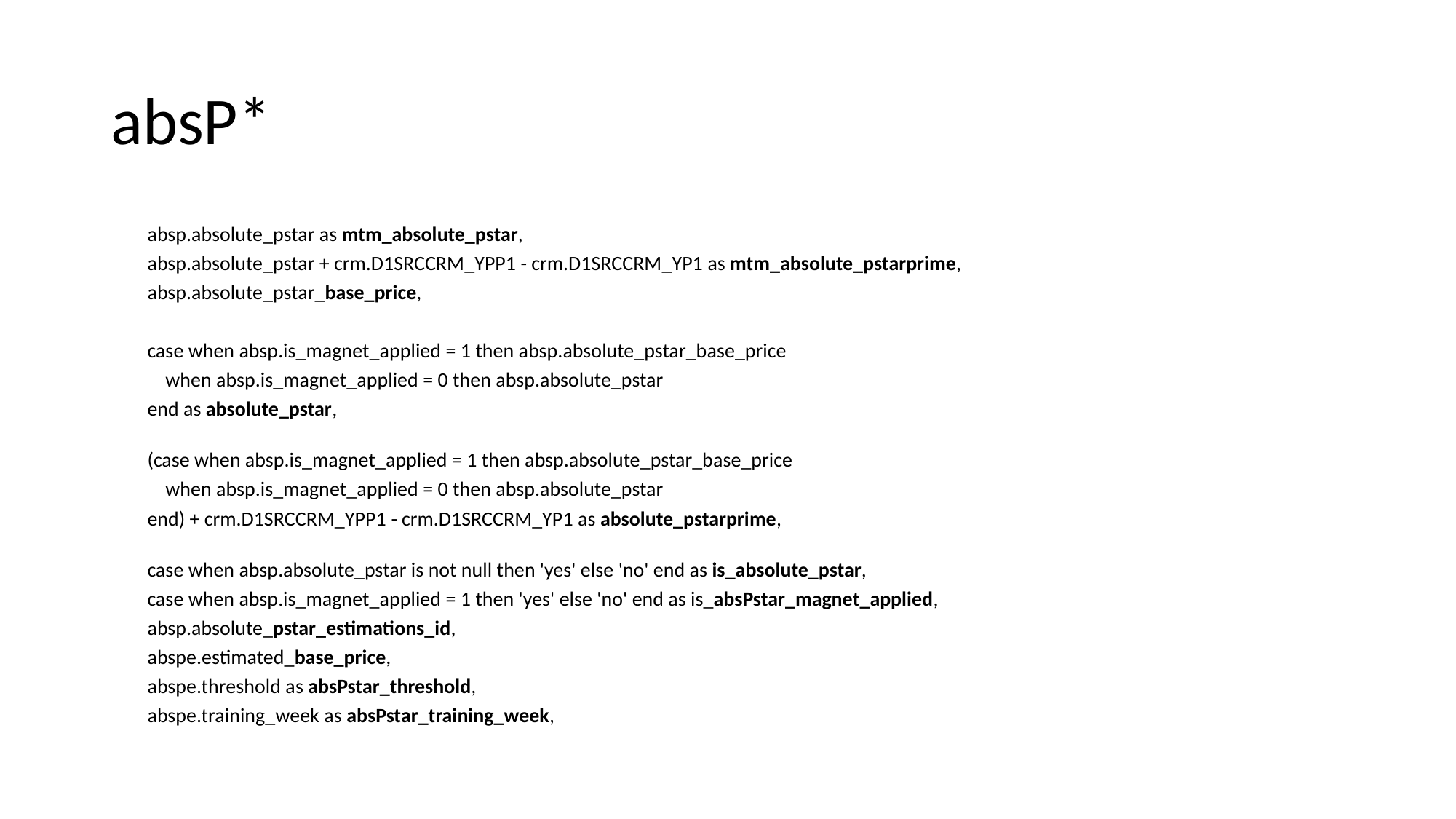

# absP*
        absp.absolute_pstar as mtm_absolute_pstar,
        absp.absolute_pstar + crm.D1SRCCRM_YPP1 - crm.D1SRCCRM_YP1 as mtm_absolute_pstarprime,
        absp.absolute_pstar_base_price,

        case when absp.is_magnet_applied = 1 then absp.absolute_pstar_base_price
            when absp.is_magnet_applied = 0 then absp.absolute_pstar
        end as absolute_pstar,
        (case when absp.is_magnet_applied = 1 then absp.absolute_pstar_base_price
            when absp.is_magnet_applied = 0 then absp.absolute_pstar
        end) + crm.D1SRCCRM_YPP1 - crm.D1SRCCRM_YP1 as absolute_pstarprime,
        case when absp.absolute_pstar is not null then 'yes' else 'no' end as is_absolute_pstar,
        case when absp.is_magnet_applied = 1 then 'yes' else 'no' end as is_absPstar_magnet_applied,
        absp.absolute_pstar_estimations_id,
        abspe.estimated_base_price,
        abspe.threshold as absPstar_threshold,
        abspe.training_week as absPstar_training_week,